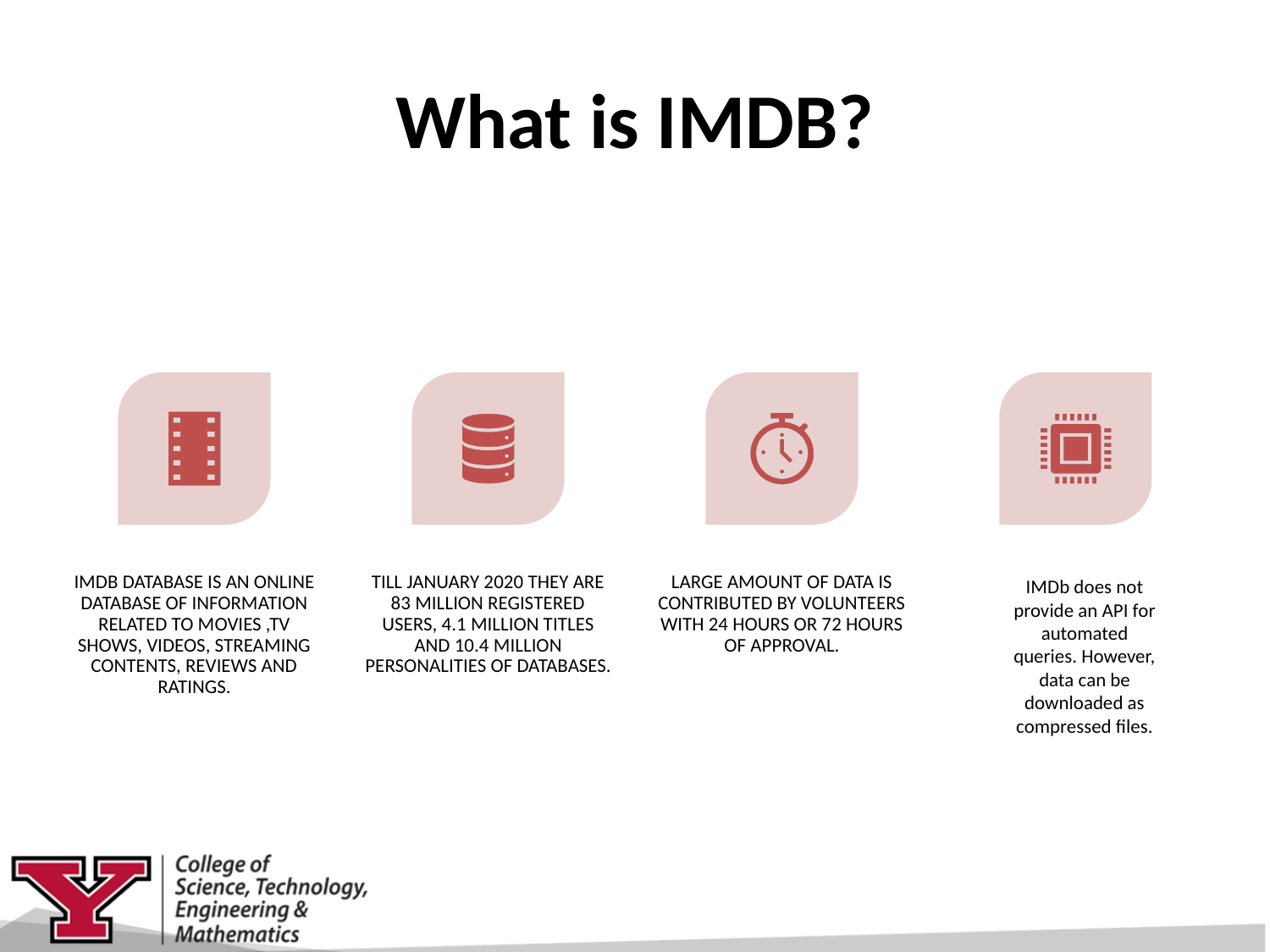

# What is IMDB?
IMDB database is an online database of information related to movies ,tv shows, videos, streaming contents, reviews and ratings.
Till January 2020 they are 83 million registered users, 4.1 million titles and 10.4 million personalities of databases.
Large amount of data is contributed by volunteers with 24 hours or 72 hours of approval.

IMDb does not provide an API for automated queries. However, data can be downloaded as compressed files.